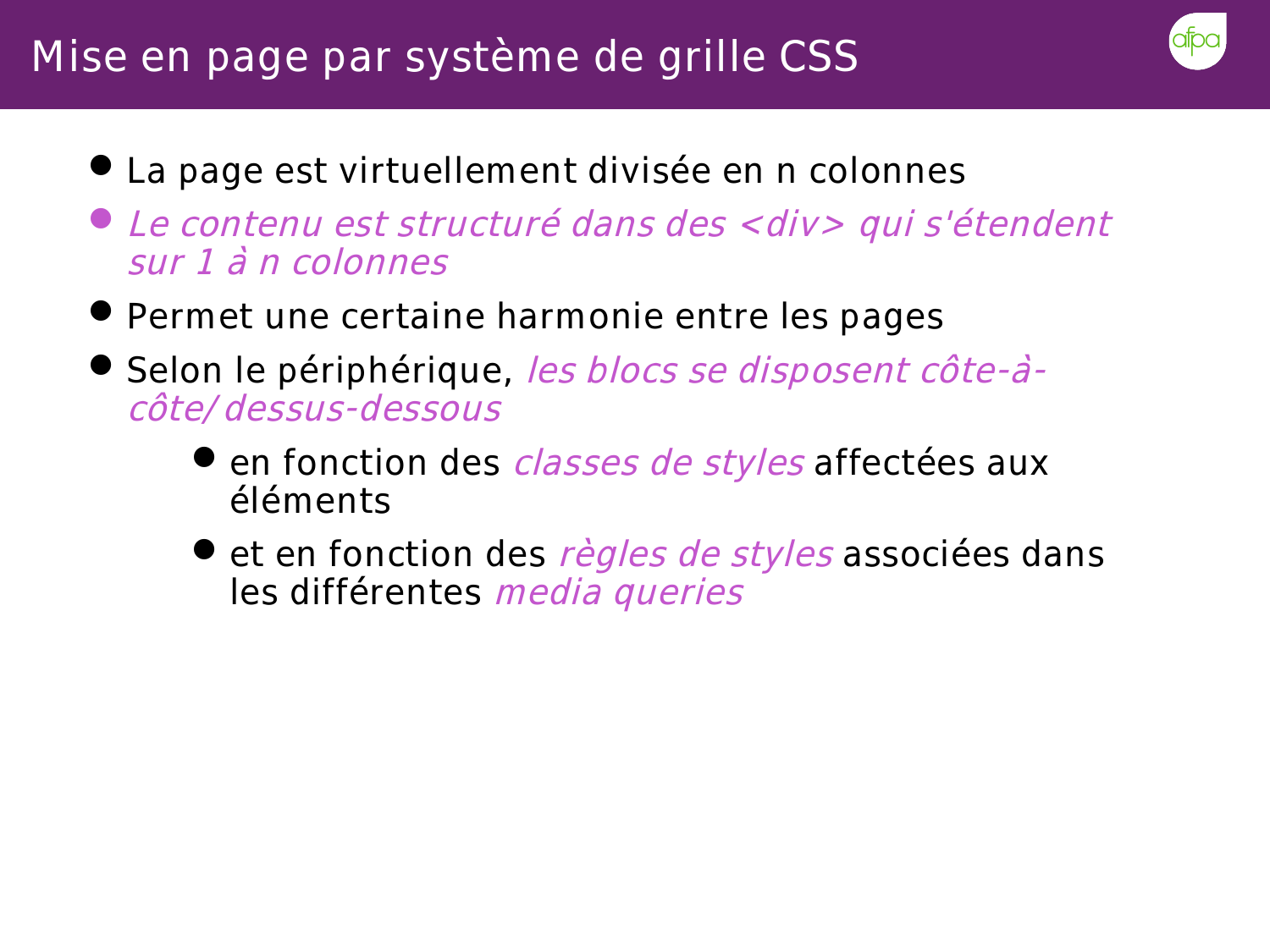

# Mise en page par système de grille CSS
La page est virtuellement divisée en n colonnes
Le contenu est structuré dans des <div> qui s'étendent sur 1 à n colonnes
Permet une certaine harmonie entre les pages
Selon le périphérique, les blocs se disposent côte-à-côte/dessus-dessous
en fonction des classes de styles affectées aux éléments
et en fonction des règles de styles associées dans les différentes media queries